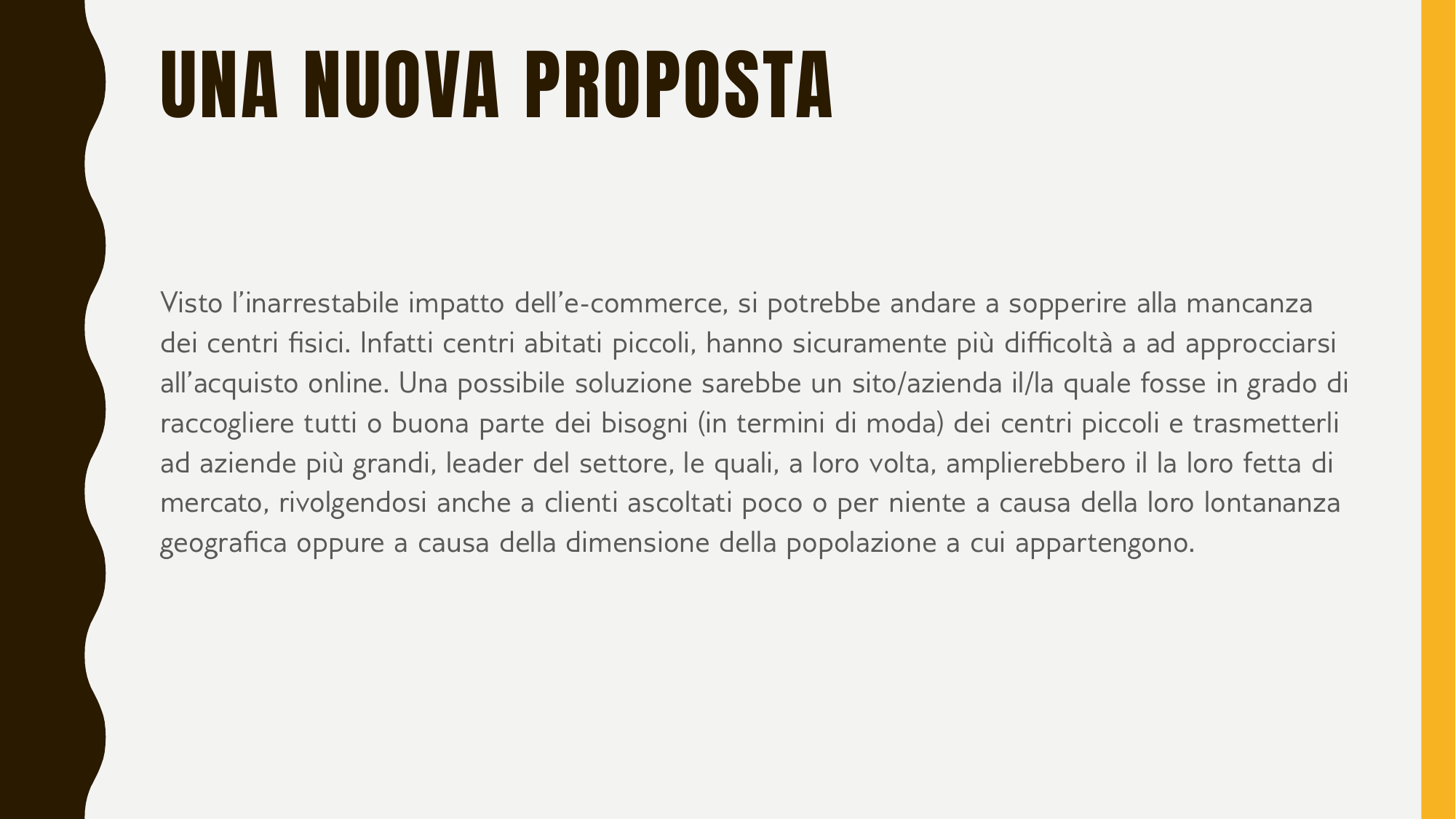

# Una nuova proposta
Visto l’inarrestabile impatto dell’e-commerce, si potrebbe andare a sopperire alla mancanza dei centri fisici. Infatti centri abitati piccoli, hanno sicuramente più difficoltà a ad approcciarsi all’acquisto online. Una possibile soluzione sarebbe un sito/azienda il/la quale fosse in grado di raccogliere tutti o buona parte dei bisogni (in termini di moda) dei centri piccoli e trasmetterli ad aziende più grandi, leader del settore, le quali, a loro volta, amplierebbero il la loro fetta di mercato, rivolgendosi anche a clienti ascoltati poco o per niente a causa della loro lontananza geografica oppure a causa della dimensione della popolazione a cui appartengono.